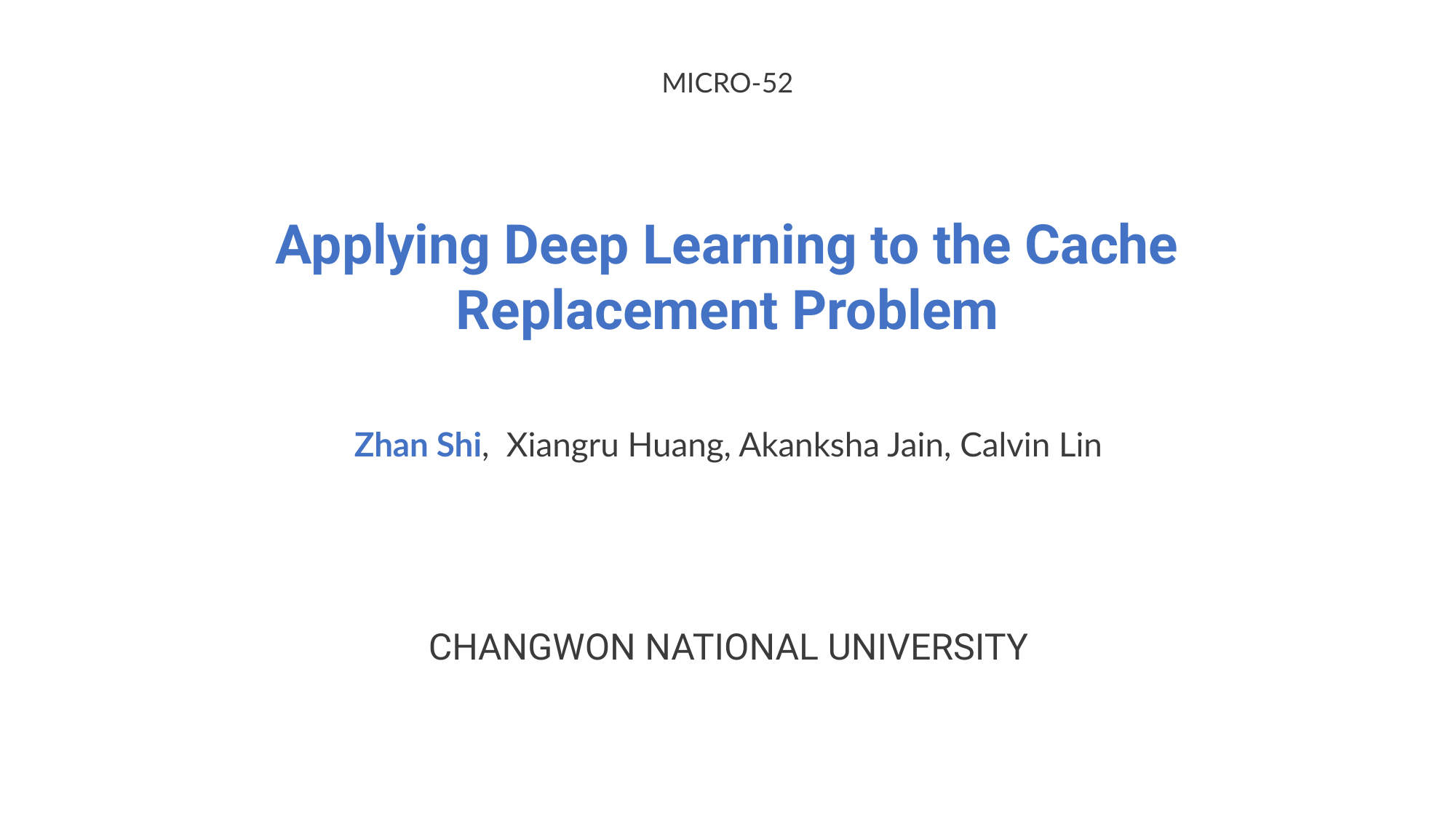

MICRO-52
Applying Deep Learning to the Cache Replacement Problem
Zhan Shi,  Xiangru Huang, Akanksha Jain, Calvin Lin
CHANGWON NATIONAL UNIVERSITY